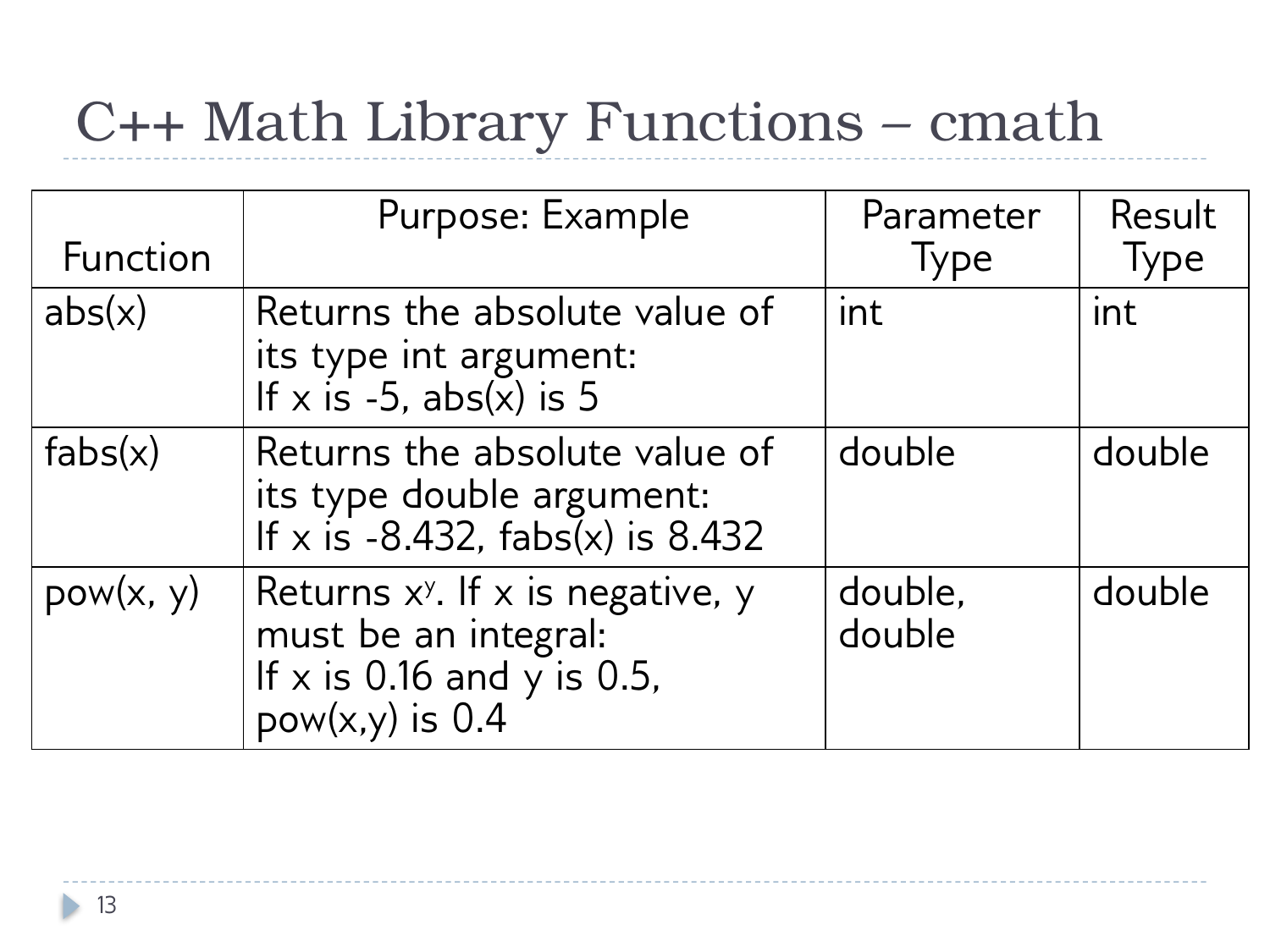

# C++ Math Library Functions – cmath

| Function | Purpose: Example | Parameter Type | Result Type |
| --- | --- | --- | --- |
| abs(x) | Returns the absolute value of its type int argument: If x is -5, abs(x) is 5 | int | int |
| fabs(x) | Returns the absolute value of its type double argument: If x is -8.432, fabs(x) is 8.432 | double | double |
| pow(x, y) | Returns xy. If x is negative, y must be an integral: If x is 0.16 and y is 0.5, pow(x,y) is 0.4 | double, double | double |
13